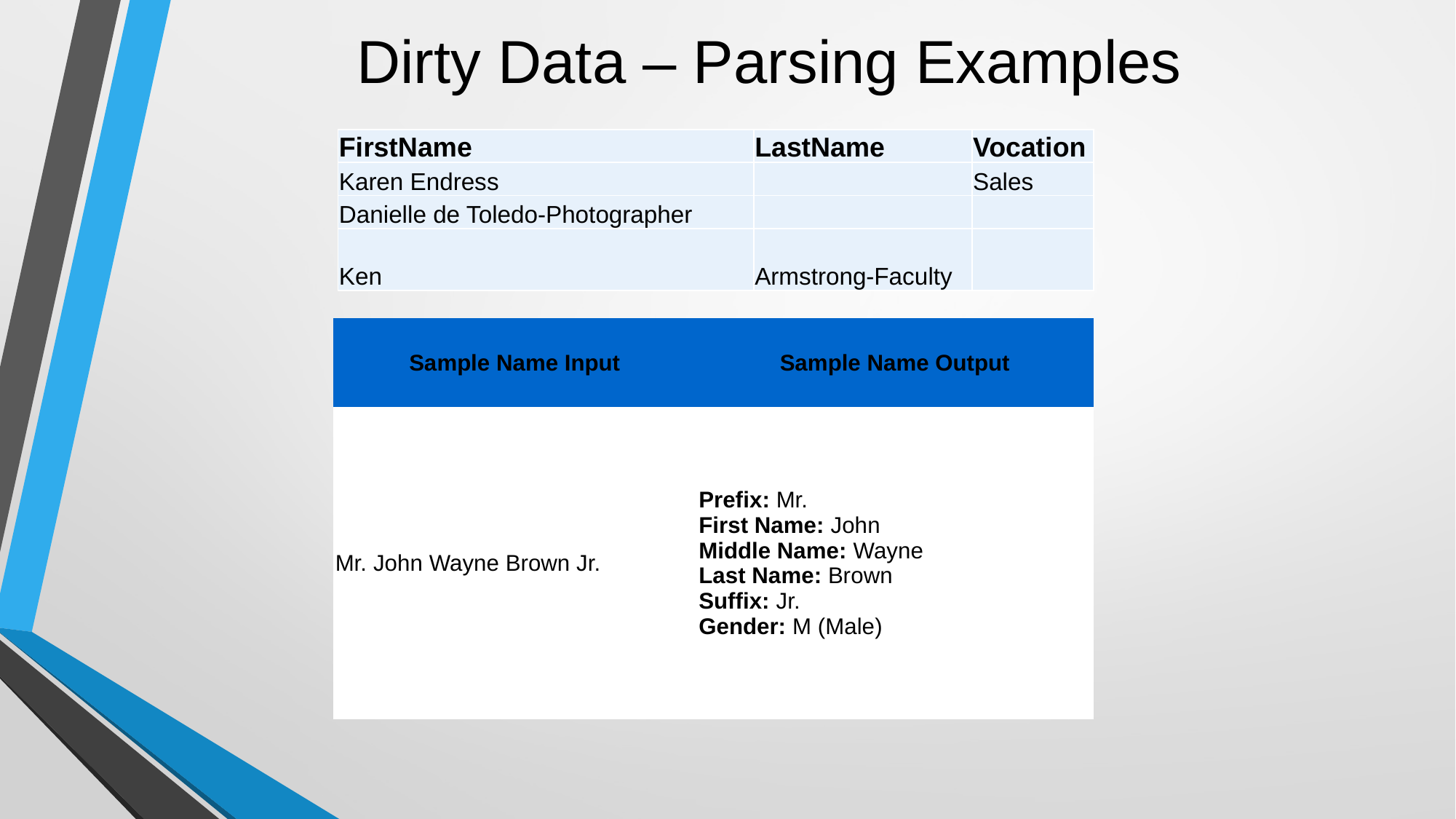

# Dirty Data – Parsing Examples
| FirstName | LastName | Vocation |
| --- | --- | --- |
| Karen Endress |  | Sales |
| Danielle de Toledo-Photographer |  |  |
| Ken | Armstrong-Faculty |  |

| Sample Name Input | Sample Name Output |
| --- | --- |
| Mr. John Wayne Brown Jr. | Prefix: Mr. First Name: John Middle Name: Wayne Last Name: Brown Suffix: Jr. Gender: M (Male) |